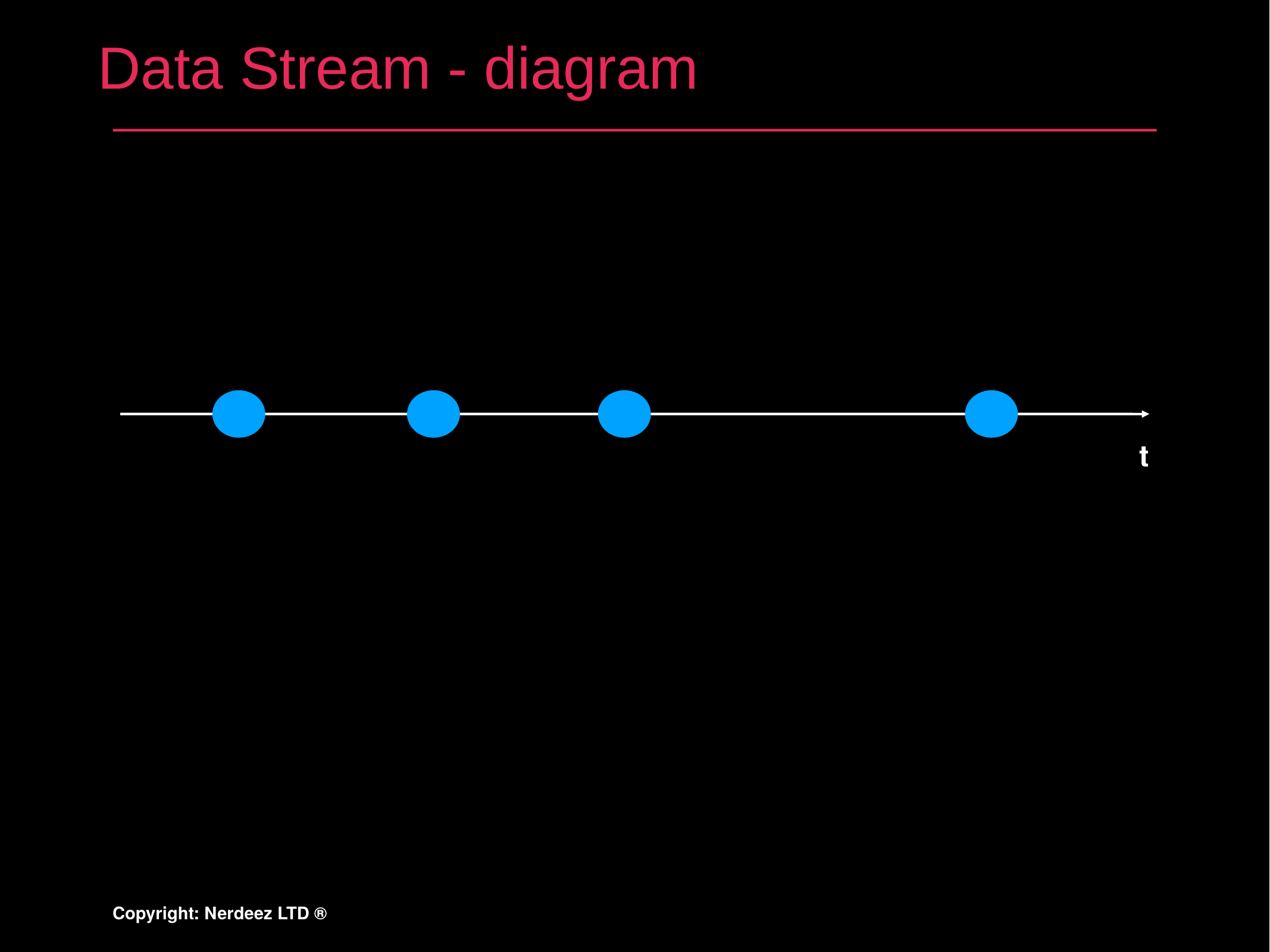

# Data Stream - diagram

t
Copyright: Nerdeez LTD ®